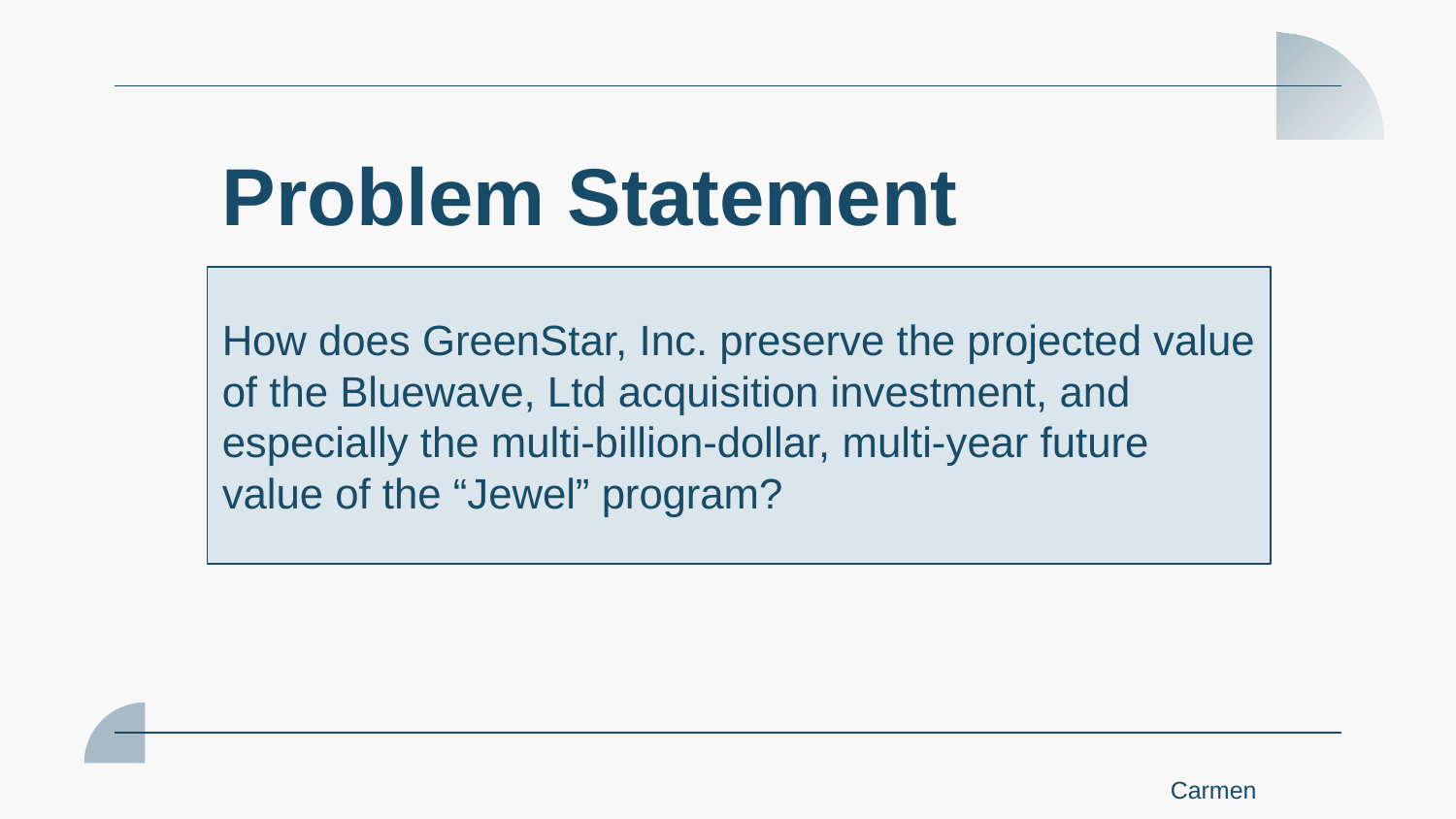

# Problem Statement
How does GreenStar, Inc. preserve the projected value of the Bluewave, Ltd acquisition investment, and especially the multi-billion-dollar, multi-year future value of the “Jewel” program?
Carmen